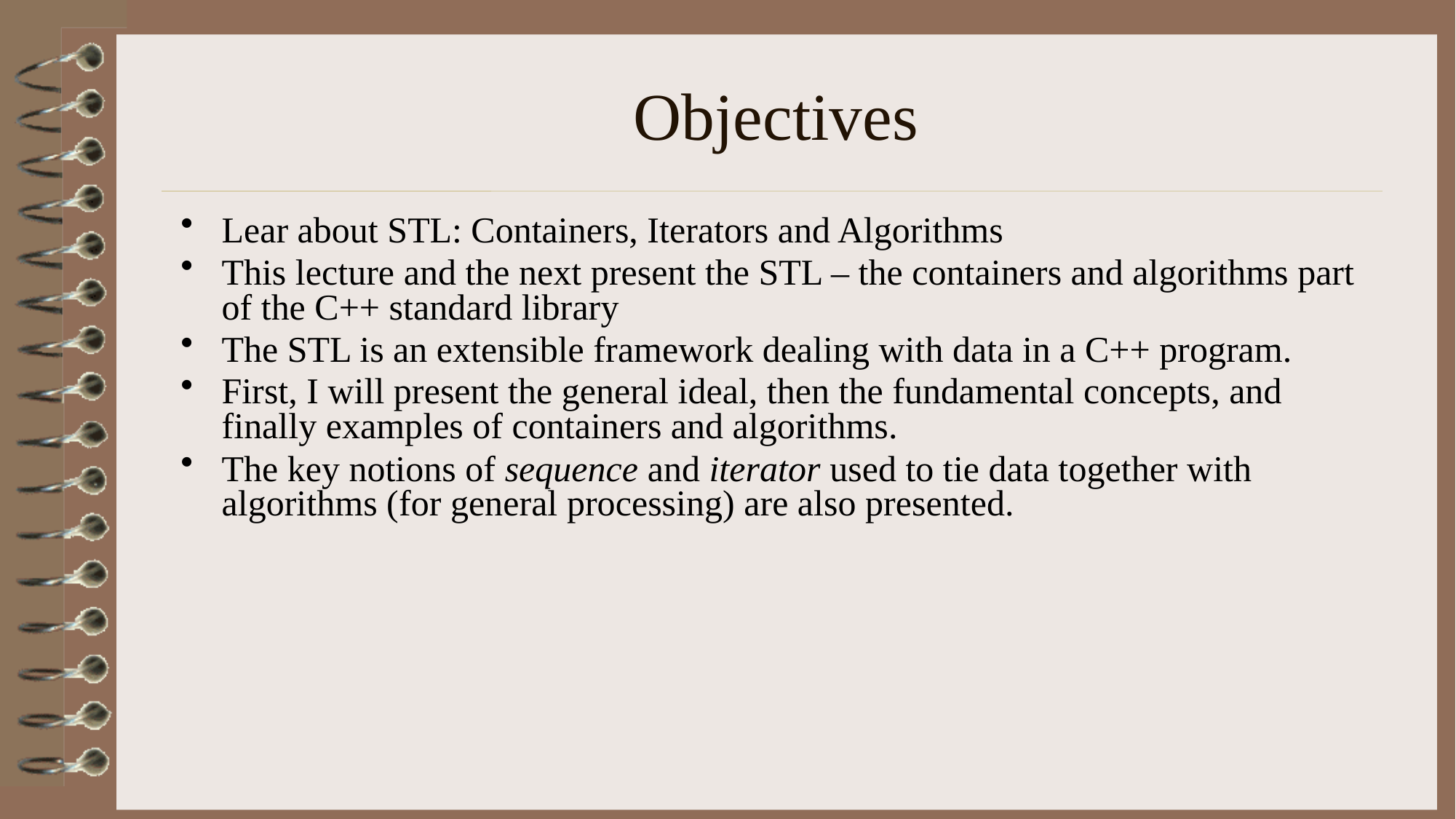

# Objectives
Lear about STL: Containers, Iterators and Algorithms
This lecture and the next present the STL – the containers and algorithms part of the C++ standard library
The STL is an extensible framework dealing with data in a C++ program.
First, I will present the general ideal, then the fundamental concepts, and finally examples of containers and algorithms.
The key notions of sequence and iterator used to tie data together with algorithms (for general processing) are also presented.